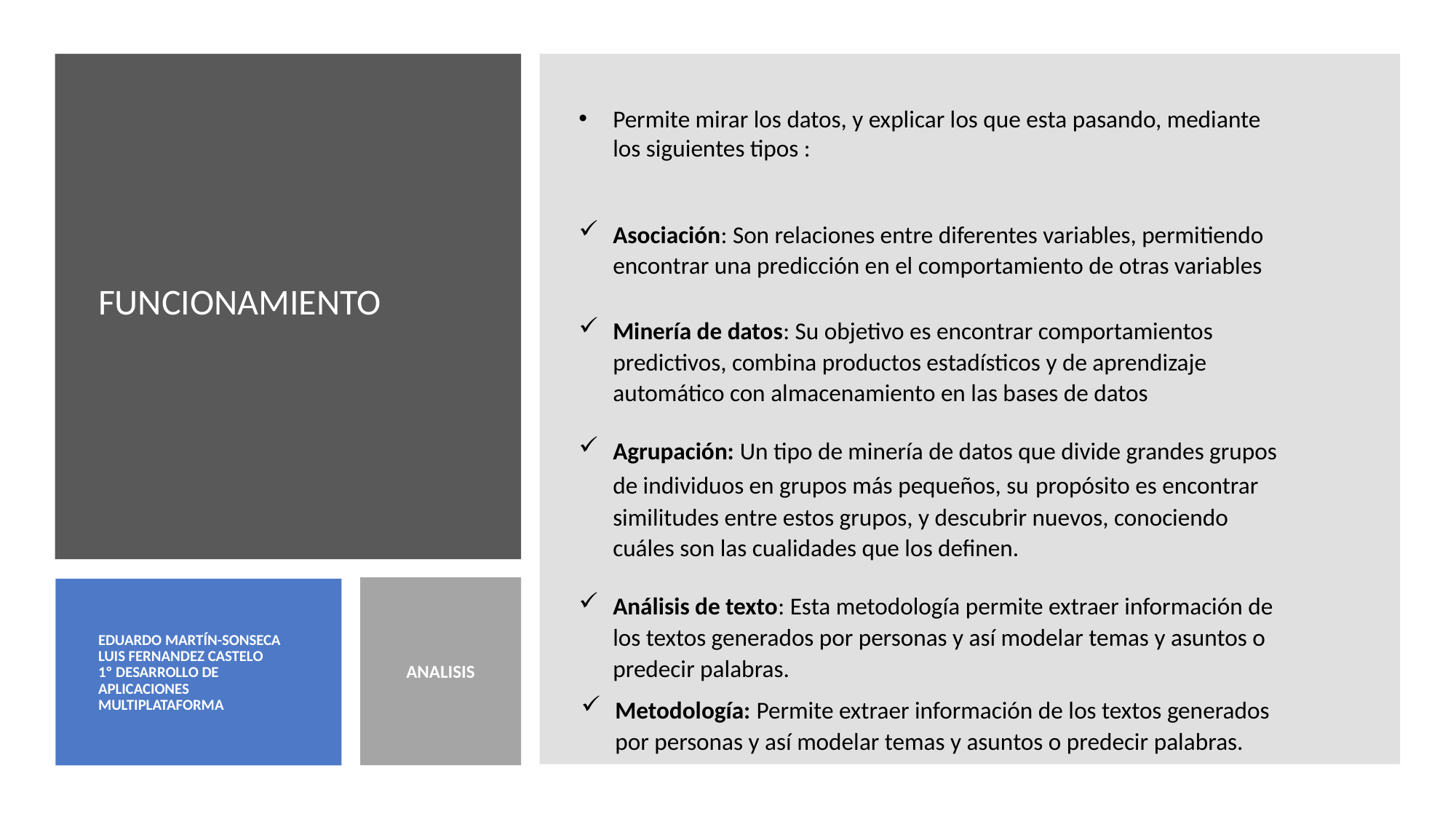

Permite mirar los datos, y explicar los que esta pasando, mediante los siguientes tipos :
# FUNCIONAMIENTO
Asociación: Son relaciones entre diferentes variables, permitiendo encontrar una predicción en el comportamiento de otras variables
Minería de datos: Su objetivo es encontrar comportamientos predictivos, combina productos estadísticos y de aprendizaje automático con almacenamiento en las bases de datos
Agrupación: Un tipo de minería de datos que divide grandes grupos de individuos en grupos más pequeños, su propósito es encontrar similitudes entre estos grupos, y descubrir nuevos, conociendo cuáles son las cualidades que los definen.

ANALISIS
Análisis de texto: Esta metodología permite extraer información de los textos generados por personas y así modelar temas y asuntos o predecir palabras.
EDUARDO MARTÍN-SONSECA
LUIS FERNANDEZ CASTELO
1º DESARROLLO DE APLICACIONES MULTIPLATAFORMA
Metodología: Permite extraer información de los textos generados por personas y así modelar temas y asuntos o predecir palabras.